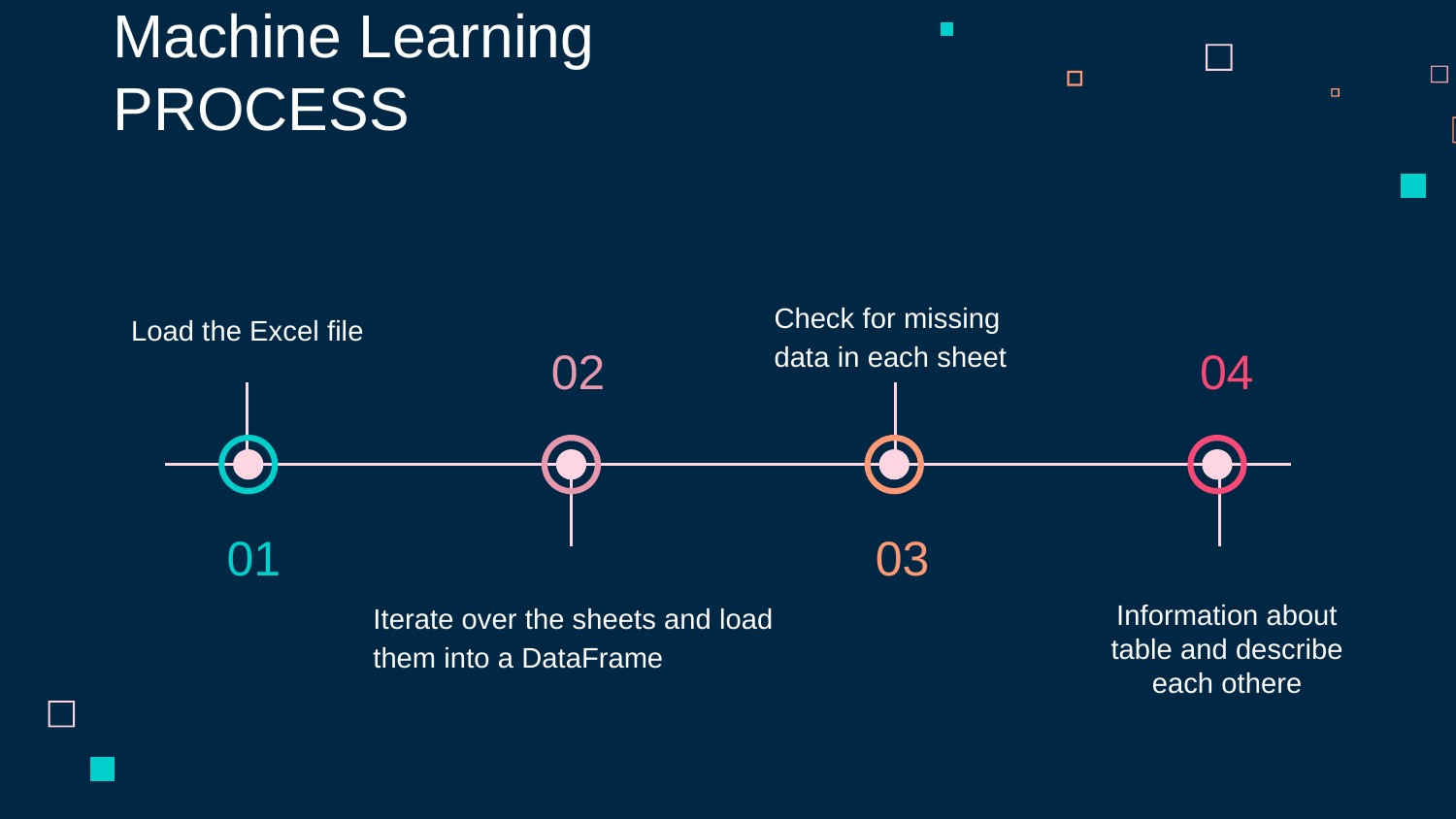

# Machine Learning PROCESS
Load the Excel file
Check for missing data in each sheet
 02
 04

 01
 03
Iterate over the sheets and load them into a DataFrame
Information about table and describe each othere